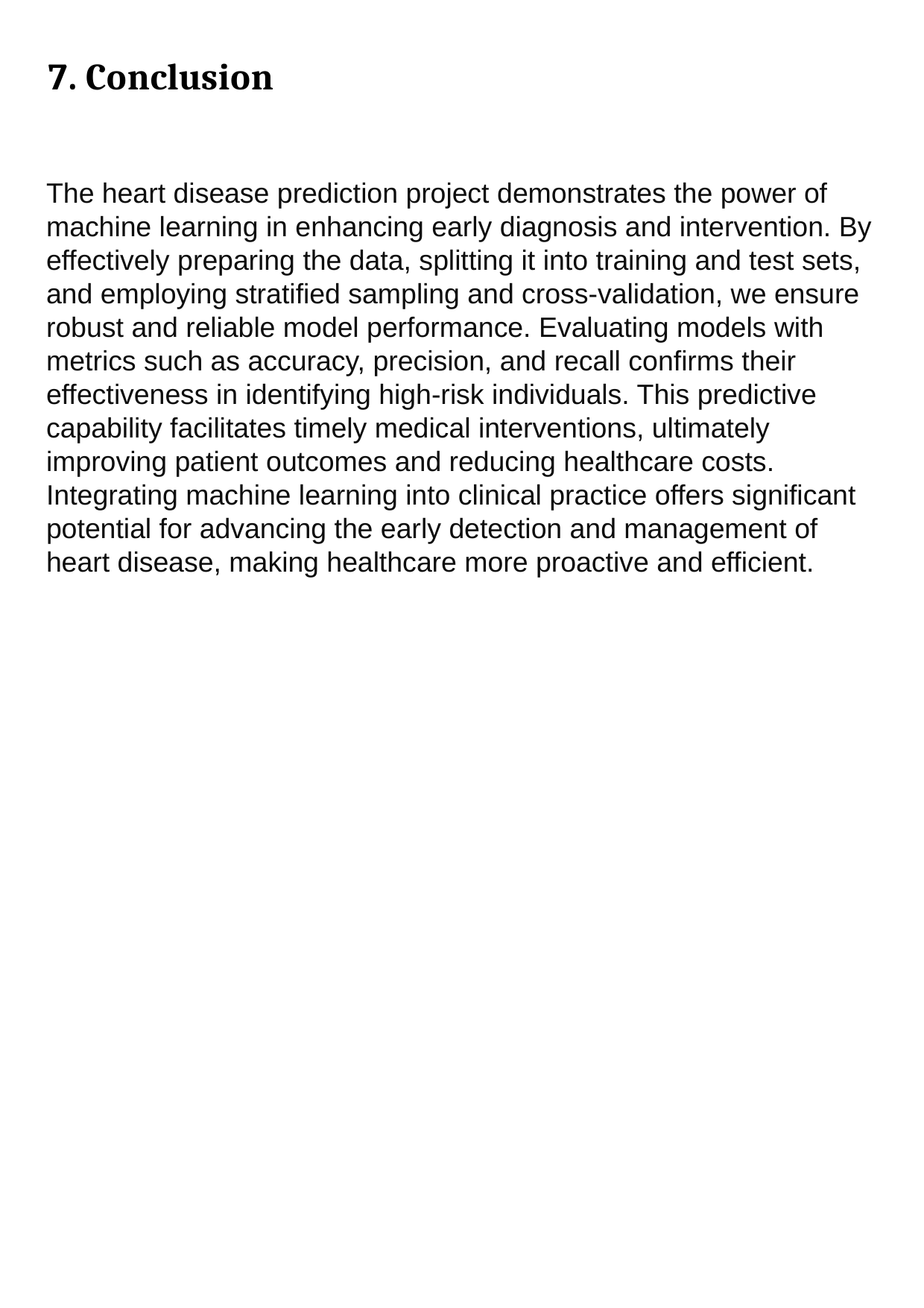

# 7. Conclusion The heart disease prediction project demonstrates the power of machine learning in enhancing early diagnosis and intervention. By effectively preparing the data, splitting it into training and test sets, and employing stratified sampling and cross-validation, we ensure robust and reliable model performance. Evaluating models with metrics such as accuracy, precision, and recall confirms their effectiveness in identifying high-risk individuals. This predictive capability facilitates timely medical interventions, ultimately improving patient outcomes and reducing healthcare costs. Integrating machine learning into clinical practice offers significant potential for advancing the early detection and management of heart disease, making healthcare more proactive and efficient.